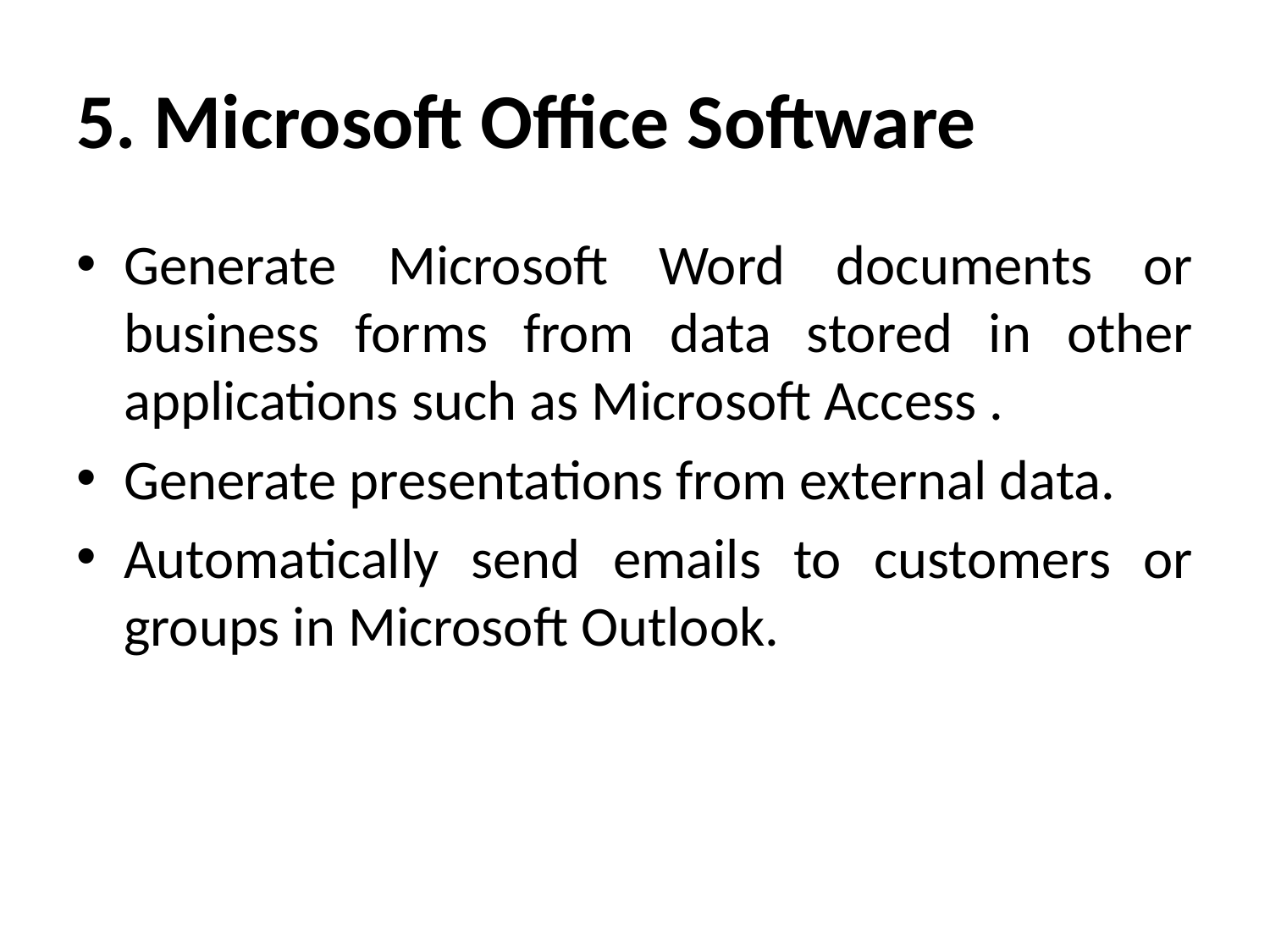

# 5. Microsoft Office Software
Generate Microsoft Word documents or business forms from data stored in other applications such as Microsoft Access .
Generate presentations from external data.
Automatically send emails to customers or groups in Microsoft Outlook.
34